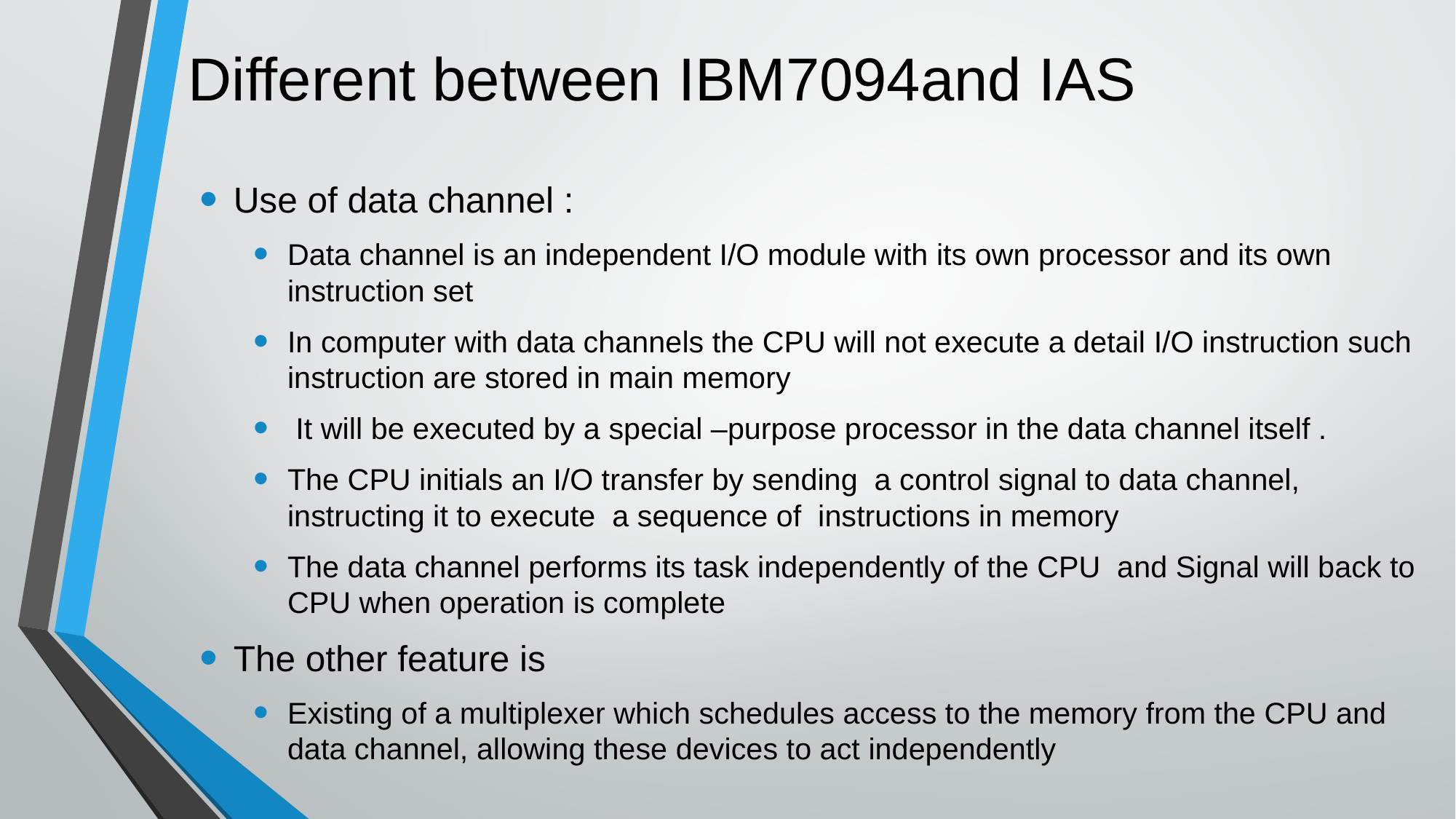

# Different between IBM7094and IAS
Use of data channel :
Data channel is an independent I/O module with its own processor and its own instruction set
In computer with data channels the CPU will not execute a detail I/O instruction such instruction are stored in main memory
 It will be executed by a special –purpose processor in the data channel itself .
The CPU initials an I/O transfer by sending  a control signal to data channel, instructing it to execute  a sequence of  instructions in memory
The data channel performs its task independently of the CPU  and Signal will back to CPU when operation is complete
The other feature is
Existing of a multiplexer which schedules access to the memory from the CPU and data channel, allowing these devices to act independently